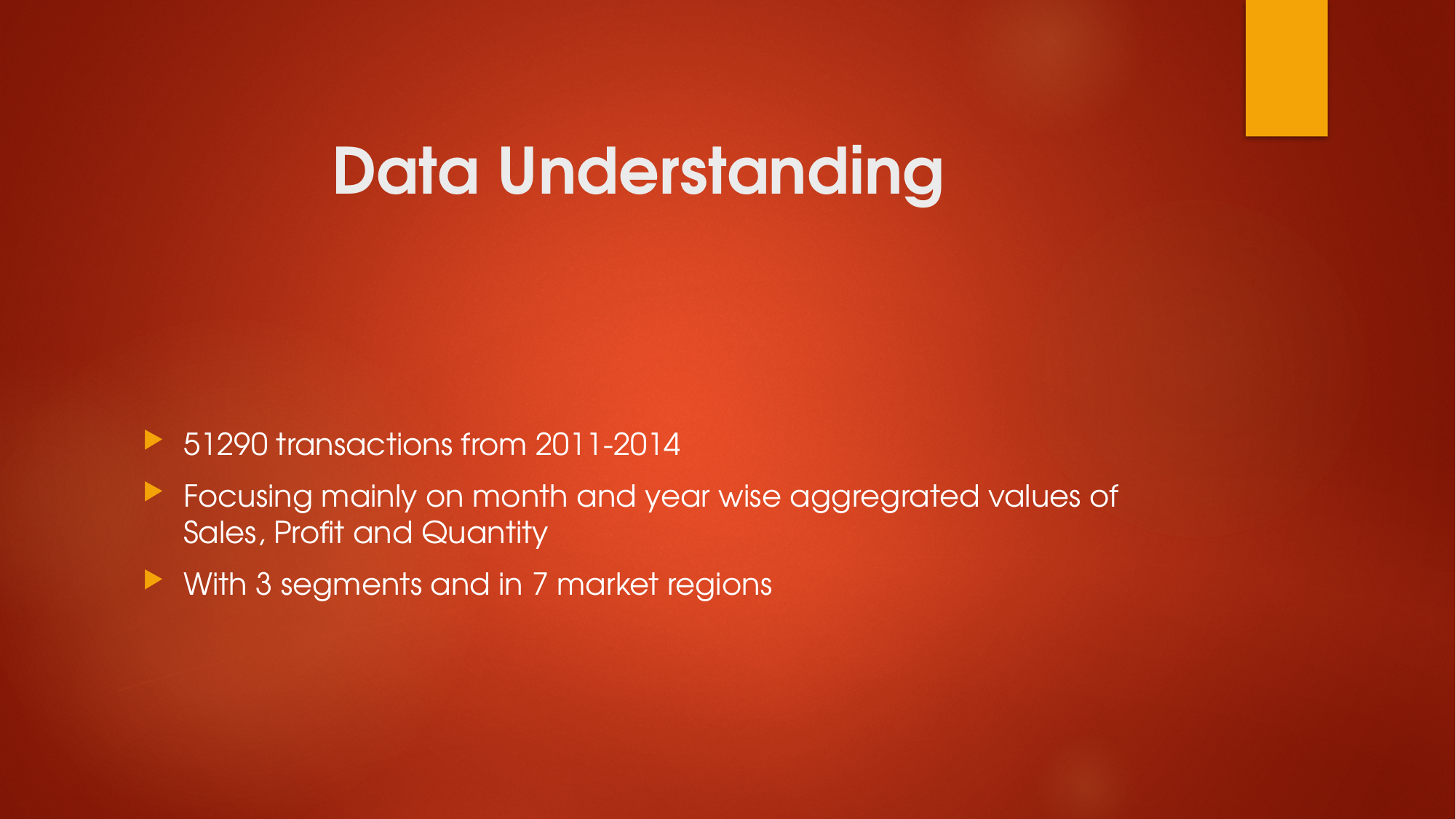

# Data Understanding
51290 transactions from 2011-2014
Focusing mainly on month and year wise aggregrated values of Sales, Profit and Quantity
With 3 segments and in 7 market regions